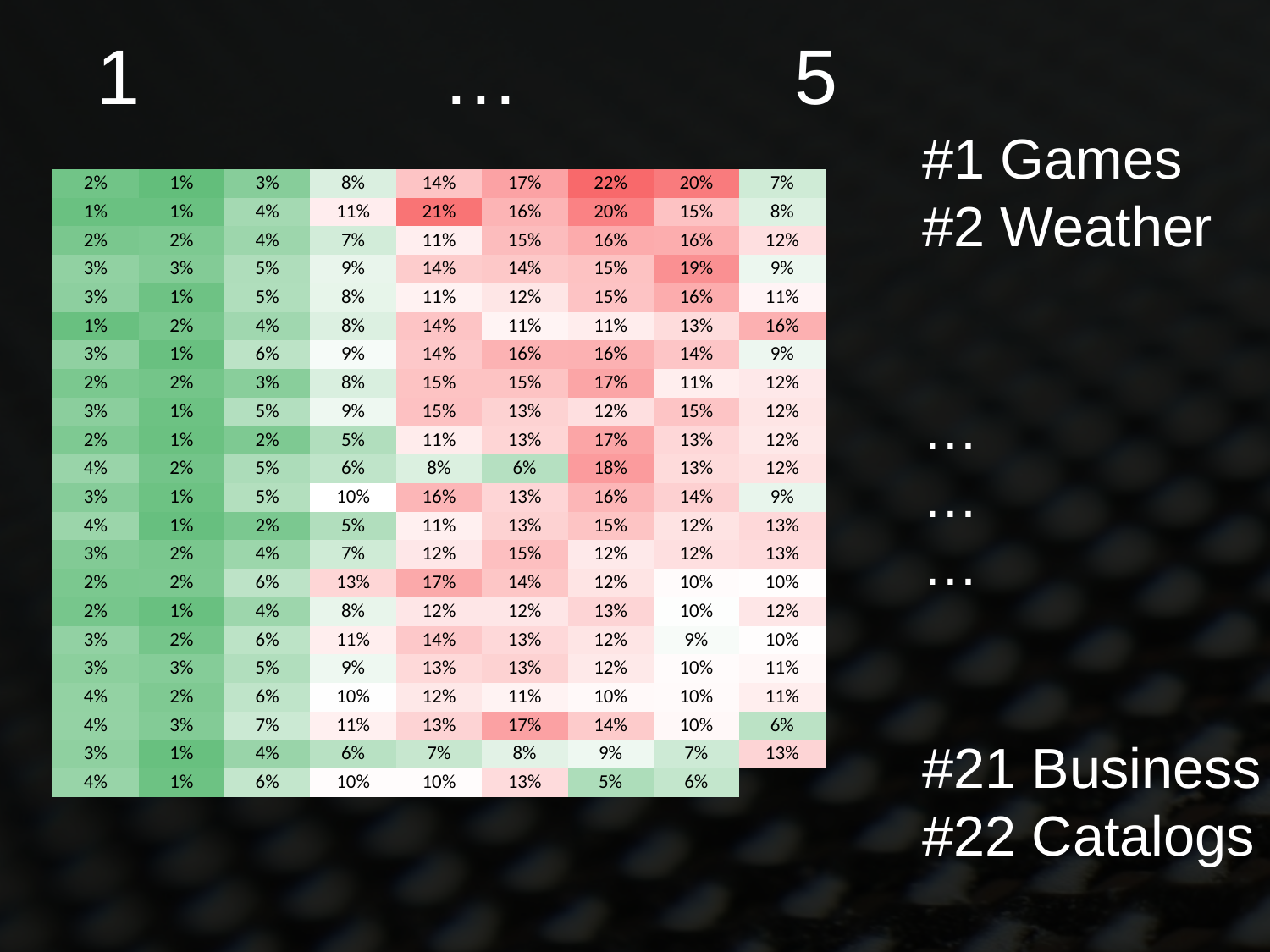

1              …
5
#1 Games
#2 Weather

…
…
…

#21 Business
#22 Catalogs
| 2% | 1% | 3% | 8% | 14% | 17% | 22% | 20% | 7% |
| --- | --- | --- | --- | --- | --- | --- | --- | --- |
| 1% | 1% | 4% | 11% | 21% | 16% | 20% | 15% | 8% |
| 2% | 2% | 4% | 7% | 11% | 15% | 16% | 16% | 12% |
| 3% | 3% | 5% | 9% | 14% | 14% | 15% | 19% | 9% |
| 3% | 1% | 5% | 8% | 11% | 12% | 15% | 16% | 11% |
| 1% | 2% | 4% | 8% | 14% | 11% | 11% | 13% | 16% |
| 3% | 1% | 6% | 9% | 14% | 16% | 16% | 14% | 9% |
| 2% | 2% | 3% | 8% | 15% | 15% | 17% | 11% | 12% |
| 3% | 1% | 5% | 9% | 15% | 13% | 12% | 15% | 12% |
| 2% | 1% | 2% | 5% | 11% | 13% | 17% | 13% | 12% |
| 4% | 2% | 5% | 6% | 8% | 6% | 18% | 13% | 12% |
| 3% | 1% | 5% | 10% | 16% | 13% | 16% | 14% | 9% |
| 4% | 1% | 2% | 5% | 11% | 13% | 15% | 12% | 13% |
| 3% | 2% | 4% | 7% | 12% | 15% | 12% | 12% | 13% |
| 2% | 2% | 6% | 13% | 17% | 14% | 12% | 10% | 10% |
| 2% | 1% | 4% | 8% | 12% | 12% | 13% | 10% | 12% |
| 3% | 2% | 6% | 11% | 14% | 13% | 12% | 9% | 10% |
| 3% | 3% | 5% | 9% | 13% | 13% | 12% | 10% | 11% |
| 4% | 2% | 6% | 10% | 12% | 11% | 10% | 10% | 11% |
| 4% | 3% | 7% | 11% | 13% | 17% | 14% | 10% | 6% |
| 3% | 1% | 4% | 6% | 7% | 8% | 9% | 7% | 13% |
| 4% | 1% | 6% | 10% | 10% | 13% | 5% | 6% |  |